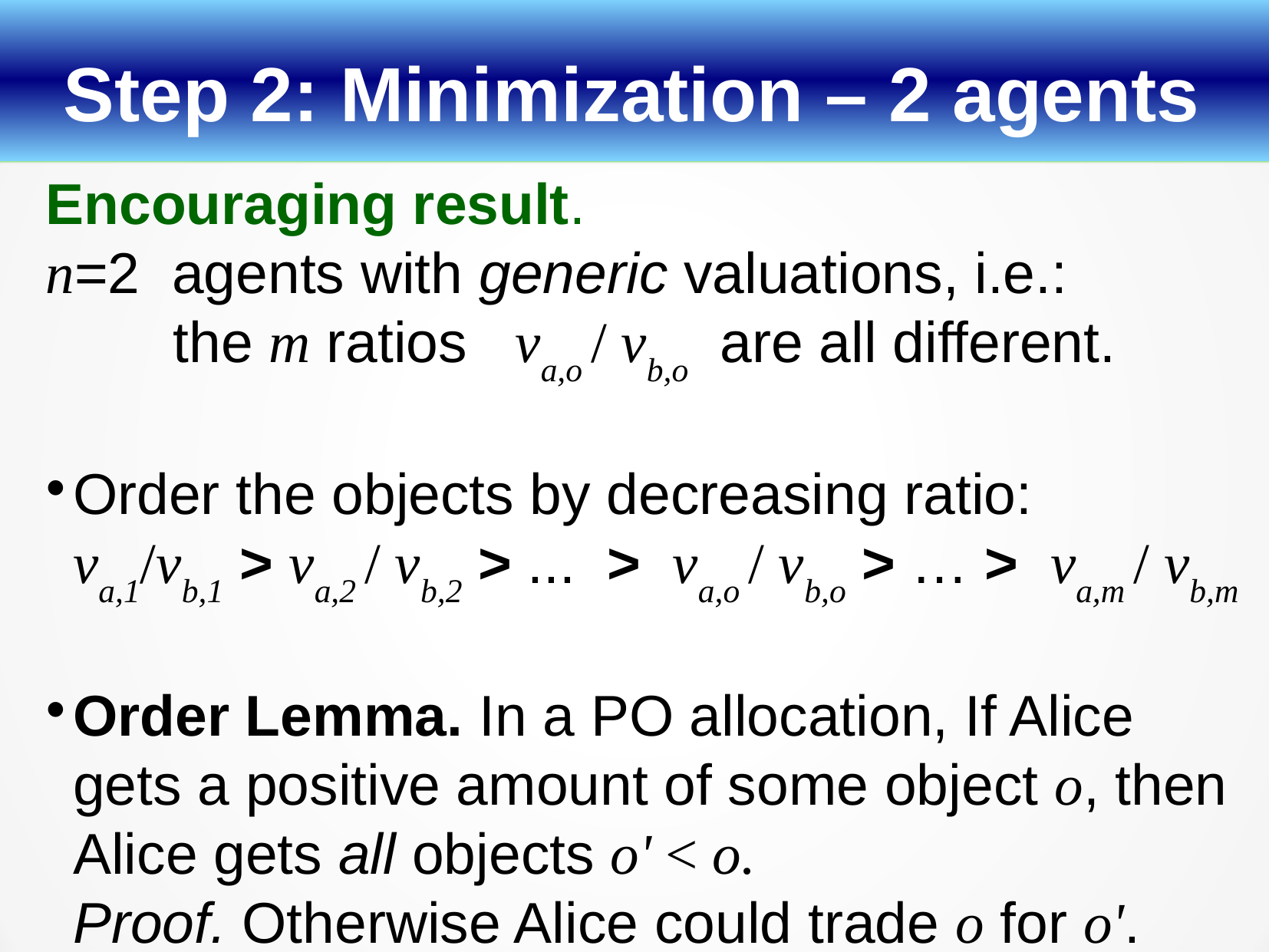

Step 2: Minimization – 2 agents
Encouraging result.
n=2  agents with generic valuations, i.e.:
        the m ratios   va,o / vb,o  are all different.
Order the objects by decreasing ratio:
va,1/vb,1 > va,2 / vb,2 > ...  >  va,o / vb,o > … >  va,m / vb,m
Order Lemma. In a PO allocation, If Alice gets a positive amount of some object o, then Alice gets all objects o' < o.
Proof. Otherwise Alice could trade o for o'.